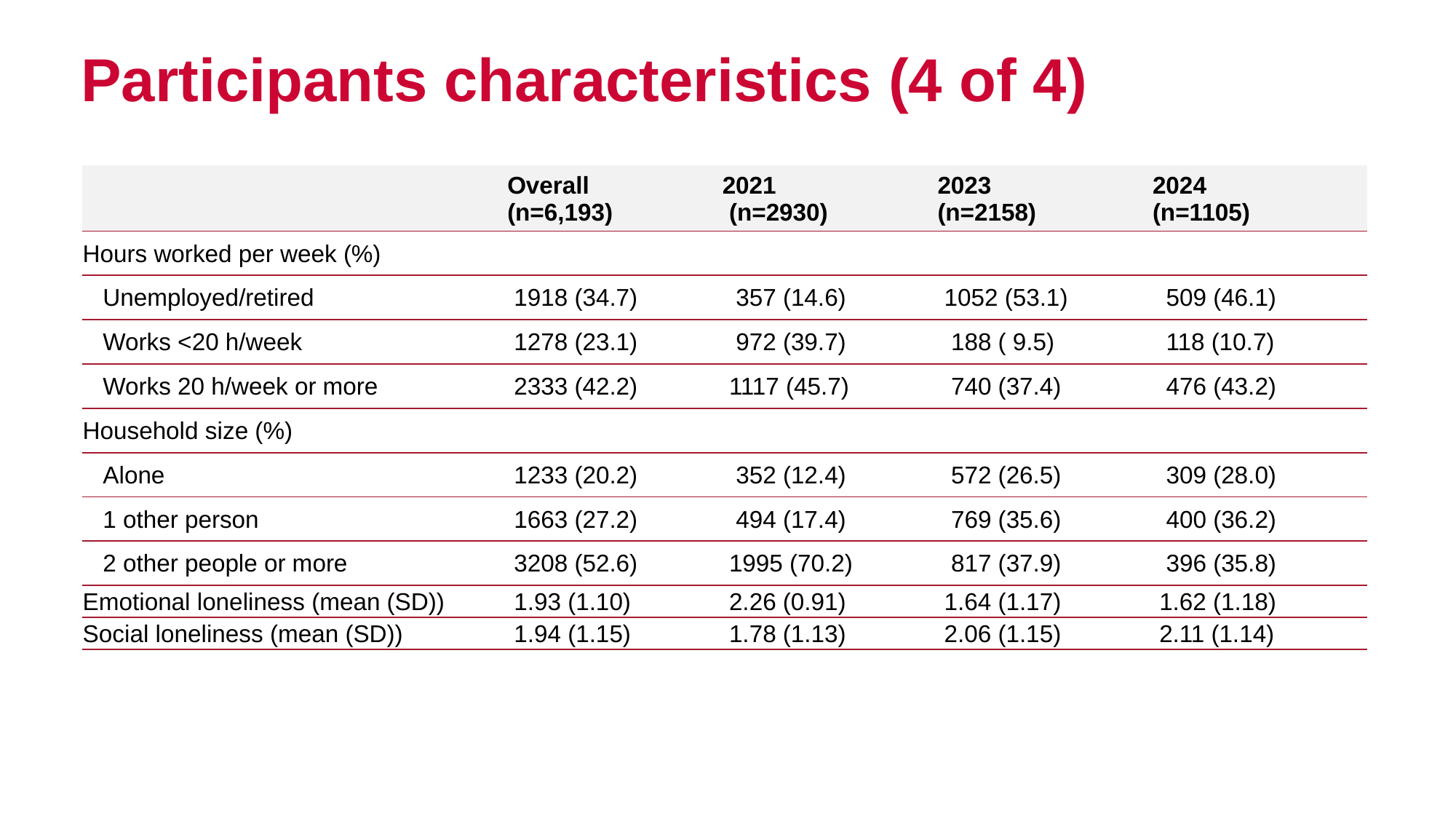

# Participants characteristics (4 of 4)
|  | Overall (n=6,193) | 2021 (n=2930) | 2023 (n=2158) | 2024 (n=1105) |
| --- | --- | --- | --- | --- |
| Hours worked per week (%) |  |  |  |  |
| Unemployed/retired | 1918 (34.7) | 357 (14.6) | 1052 (53.1) | 509 (46.1) |
| Works <20 h/week | 1278 (23.1) | 972 (39.7) | 188 ( 9.5) | 118 (10.7) |
| Works 20 h/week or more | 2333 (42.2) | 1117 (45.7) | 740 (37.4) | 476 (43.2) |
| Household size (%) |  |  |  |  |
| Alone | 1233 (20.2) | 352 (12.4) | 572 (26.5) | 309 (28.0) |
| 1 other person | 1663 (27.2) | 494 (17.4) | 769 (35.6) | 400 (36.2) |
| 2 other people or more | 3208 (52.6) | 1995 (70.2) | 817 (37.9) | 396 (35.8) |
| Emotional loneliness (mean (SD)) | 1.93 (1.10) | 2.26 (0.91) | 1.64 (1.17) | 1.62 (1.18) |
| Social loneliness (mean (SD)) | 1.94 (1.15) | 1.78 (1.13) | 2.06 (1.15) | 2.11 (1.14) |